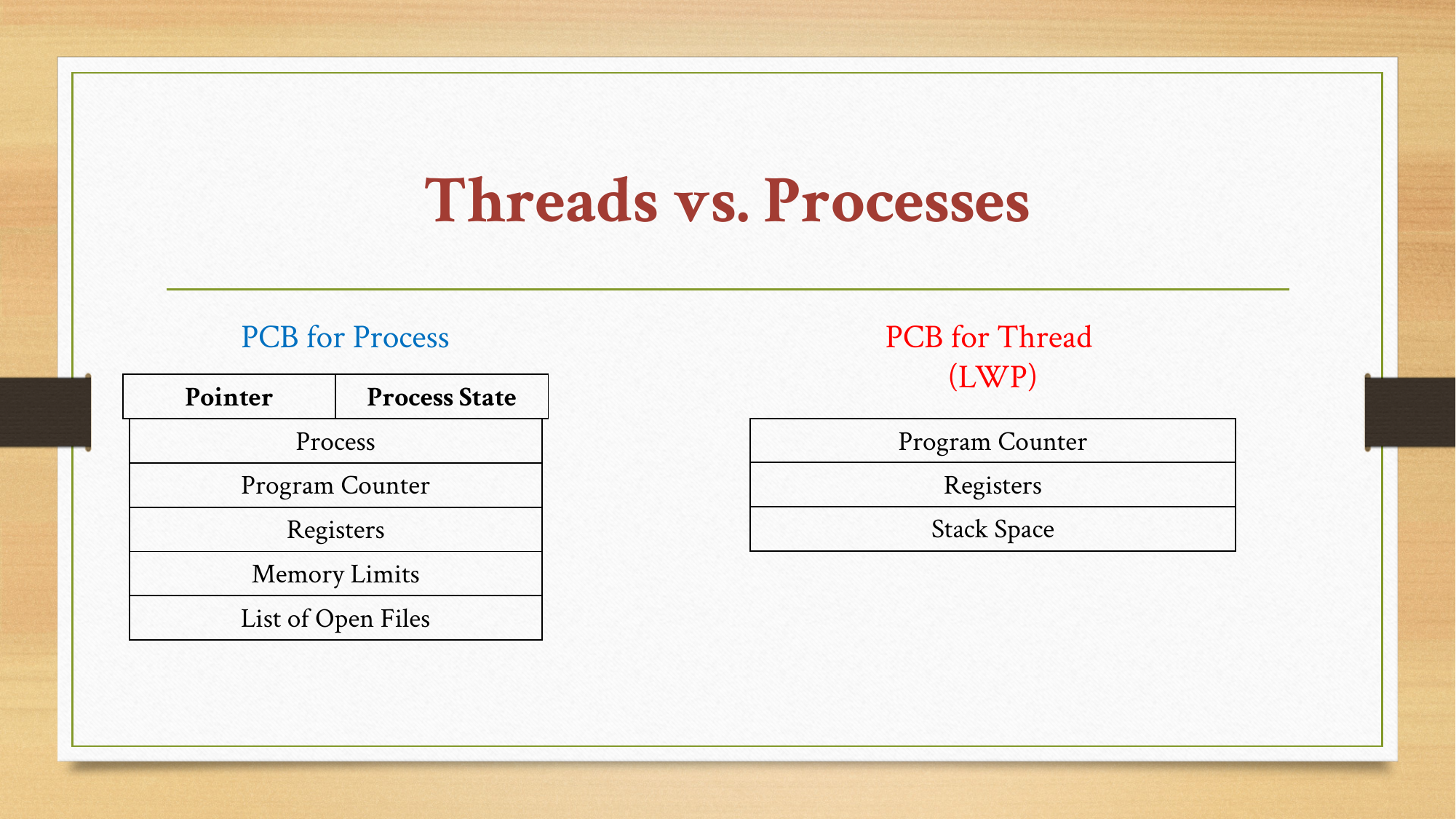

# Threads vs. Processes
PCB for Process
PCB for Thread
(LWP)
| Pointer | Process State |
| --- | --- |
| Process |
| --- |
| Program Counter |
| Registers |
| Memory Limits |
| List of Open Files |
| Program Counter |
| --- |
| Registers |
| Stack Space |